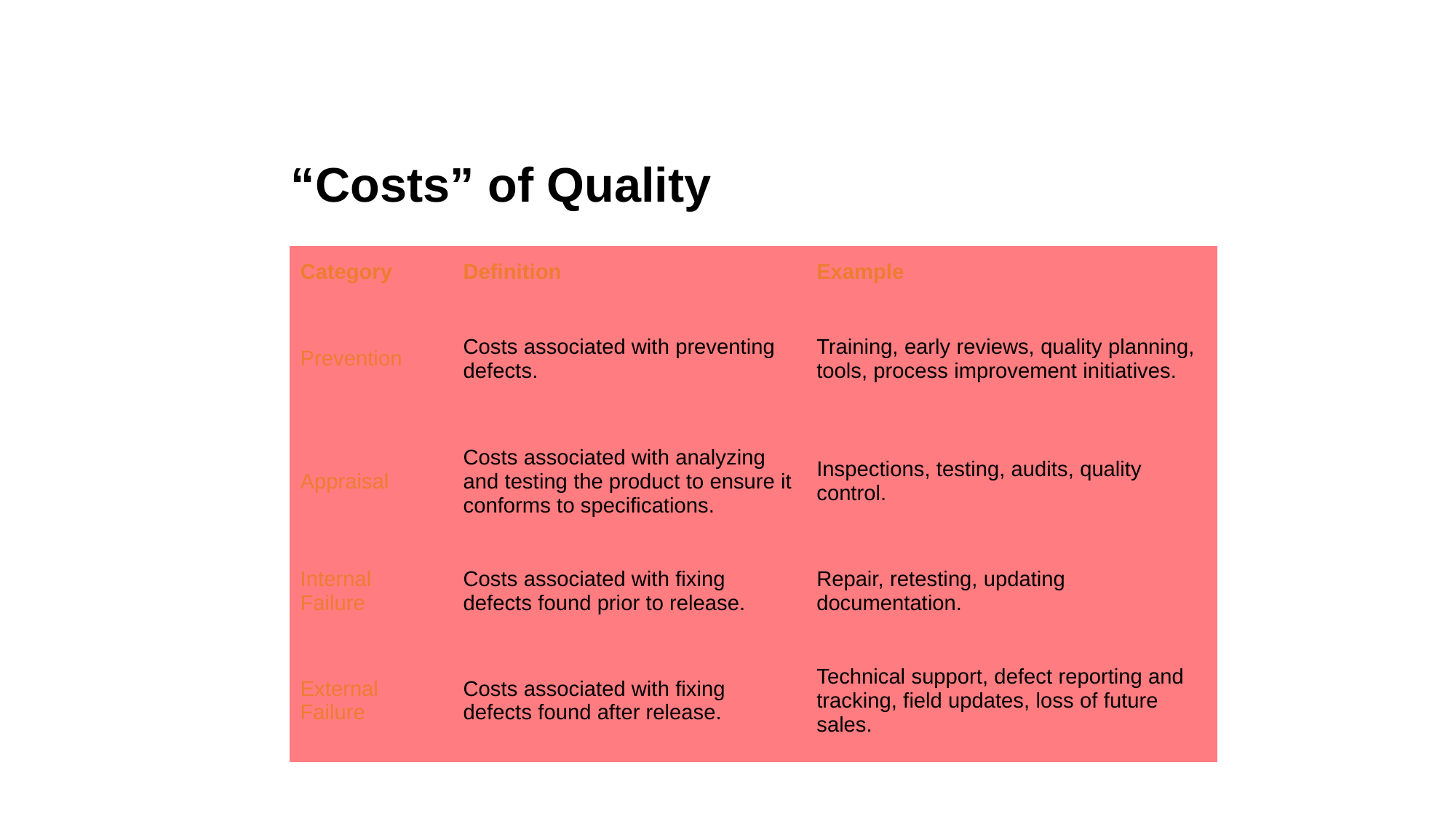

“Costs” of Quality
| Category | Definition | Example |
| --- | --- | --- |
| Prevention | Costs associated with preventing defects. | Training, early reviews, quality planning, tools, process improvement initiatives. |
| Appraisal | Costs associated with analyzing and testing the product to ensure it conforms to specifications. | Inspections, testing, audits, quality control. |
| Internal Failure | Costs associated with fixing defects found prior to release. | Repair, retesting, updating documentation. |
| External Failure | Costs associated with fixing defects found after release. | Technical support, defect reporting and tracking, field updates, loss of future sales. |